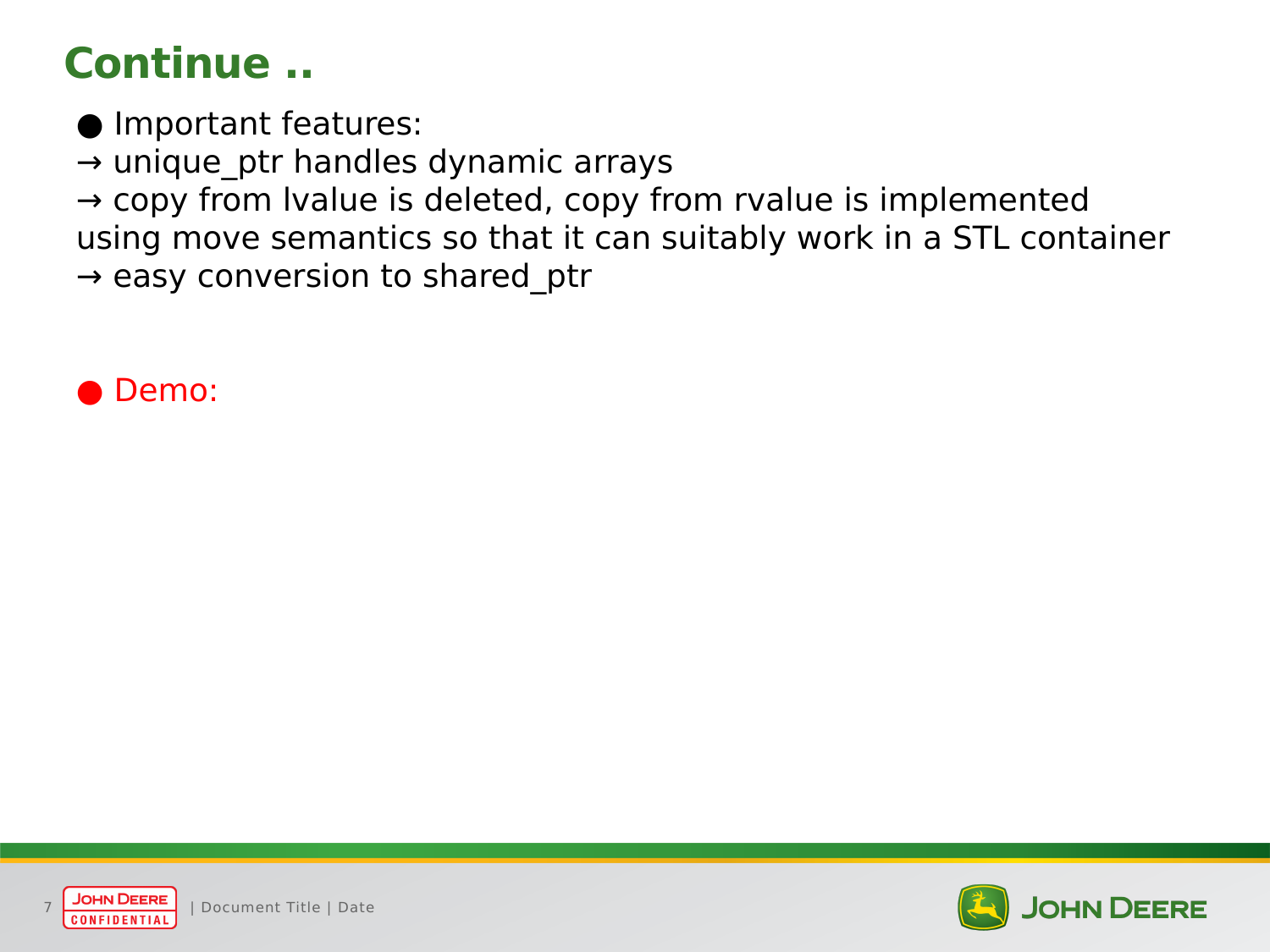

# Continue ..
● Important features:
→ unique_ptr handles dynamic arrays
→ copy from lvalue is deleted, copy from rvalue is implemented using move semantics so that it can suitably work in a STL container
→ easy conversion to shared_ptr

● Demo: